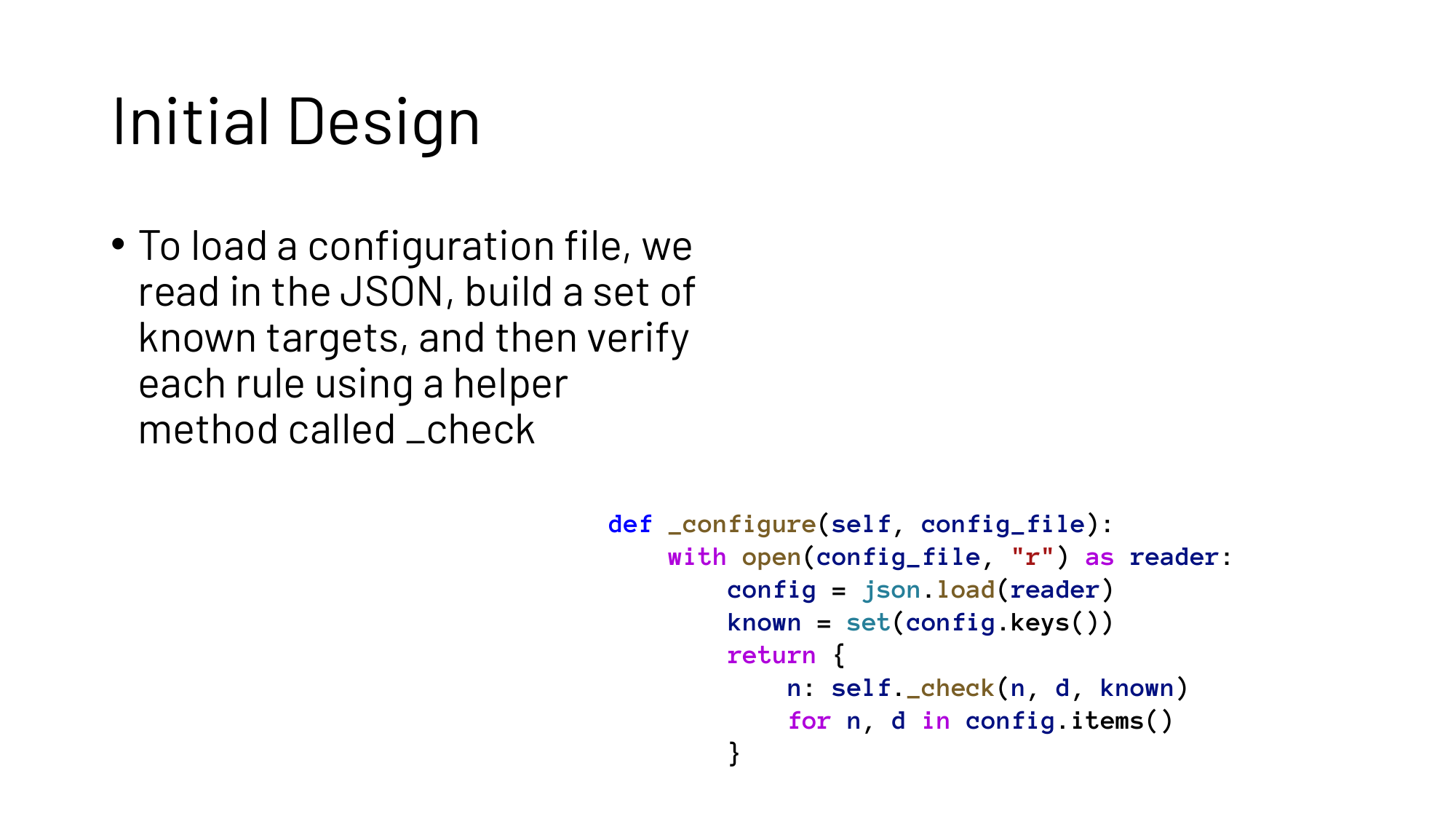

# Initial Design
To load a configuration file, we read in the JSON, build a set of known targets, and then verify each rule using a helper method called _check
    def _configure(self, config_file):
        with open(config_file, "r") as reader:
            config = json.load(reader)
            known = set(config.keys())
            return {
                n: self._check(n, d, known)
                for n, d in config.items()
            }